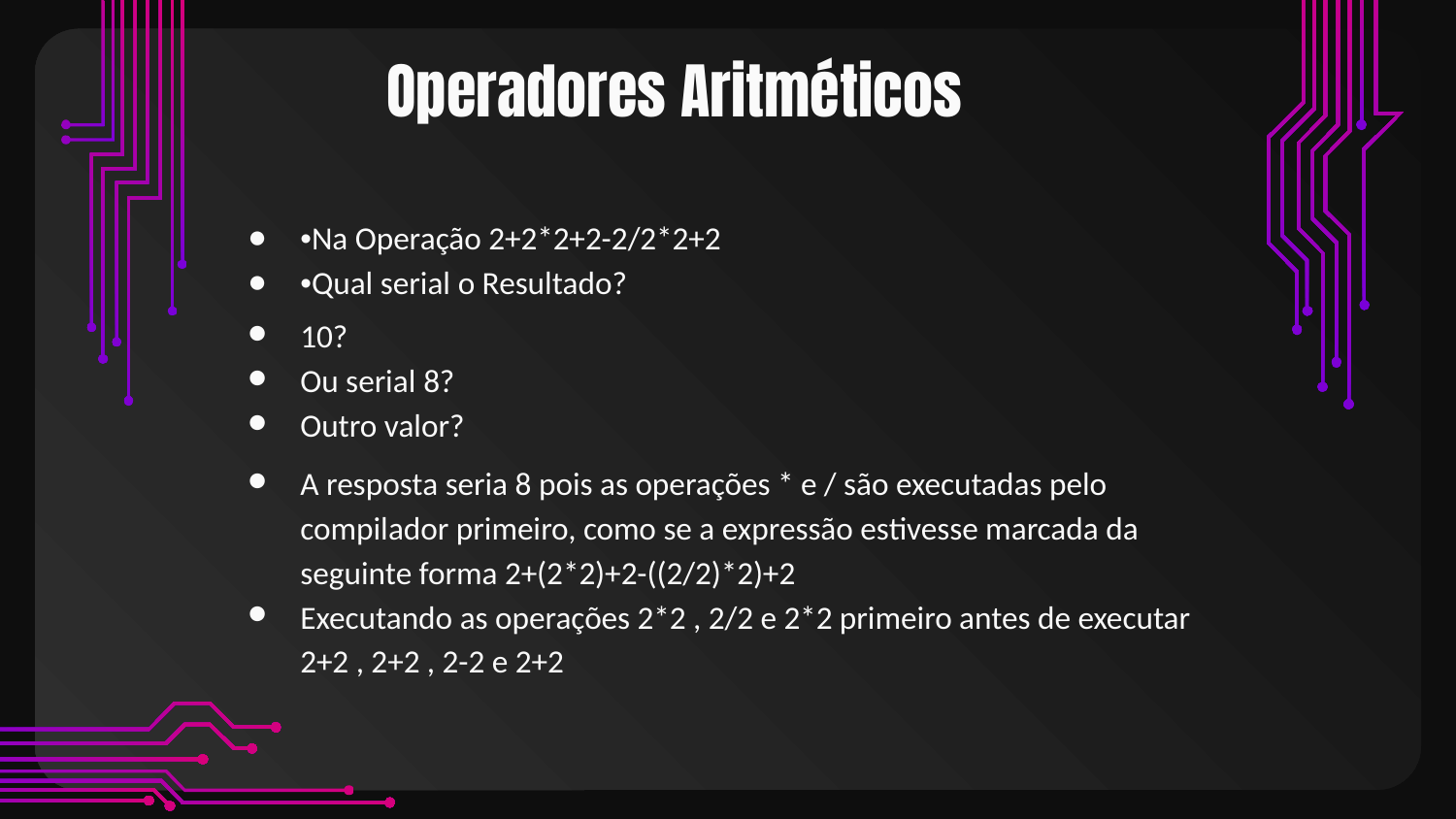

# Operadores Aritméticos
•Na Operação 2+2*2+2-2/2*2+2​
•Qual serial o Resultado?​
10?​
Ou serial 8?​
Outro valor?
A resposta seria 8 pois as operações * e / são executadas pelo compilador primeiro, como se a expressão estivesse marcada da seguinte forma 2+(2*2)+2-((2/2)*2)+2​
Executando as operações 2*2 , 2/2 e 2*2 primeiro antes de executar 2+2 , 2+2 , 2-2 e 2+2​